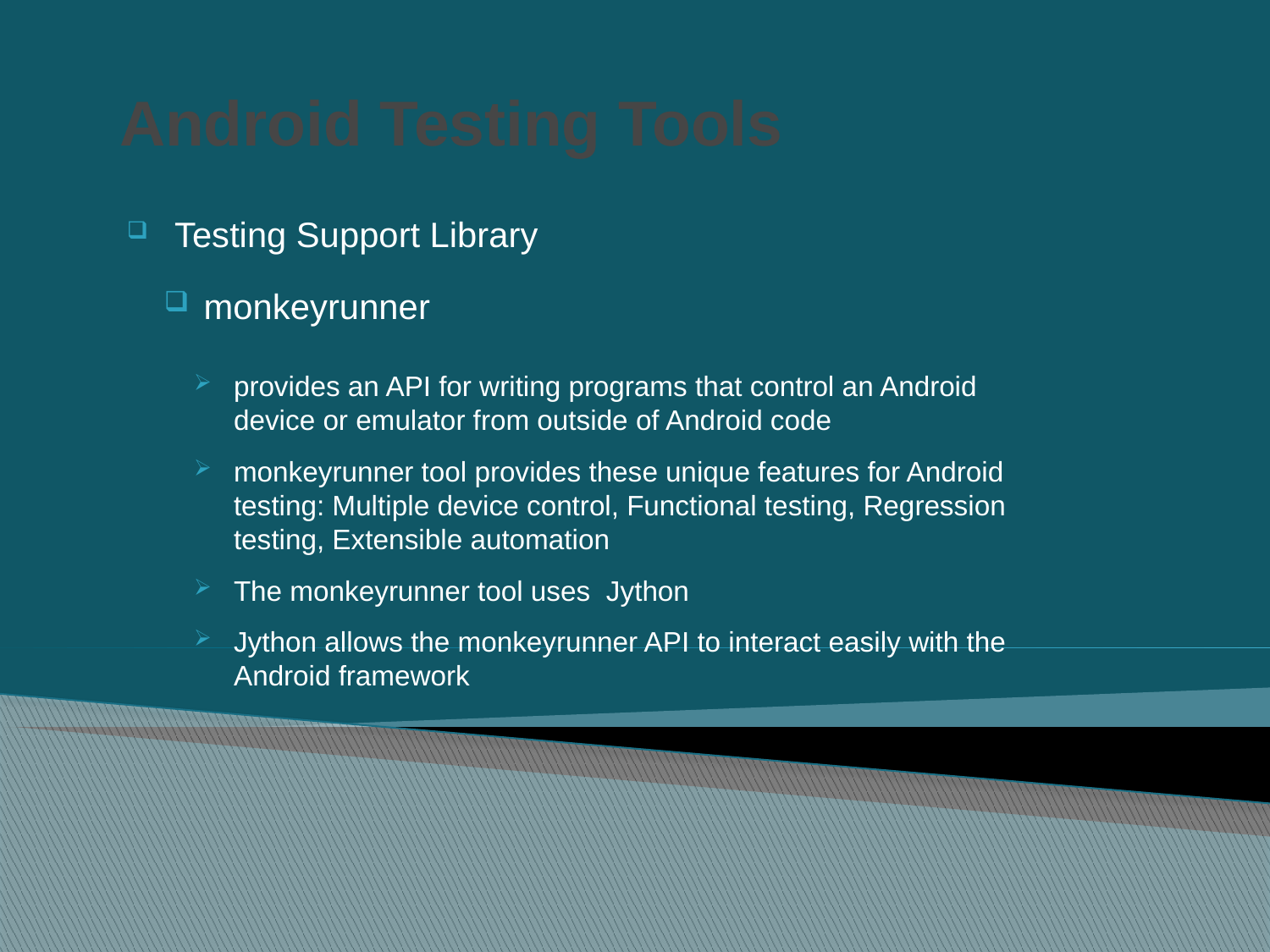

# Android Testing Tools
Testing Support Library
monkeyrunner

provides an API for writing programs that control an Android device or emulator from outside of Android code
monkeyrunner tool provides these unique features for Android testing: Multiple device control, Functional testing, Regression testing, Extensible automation
The monkeyrunner tool uses  Jython
Jython allows the monkeyrunner API to interact easily with the Android framework